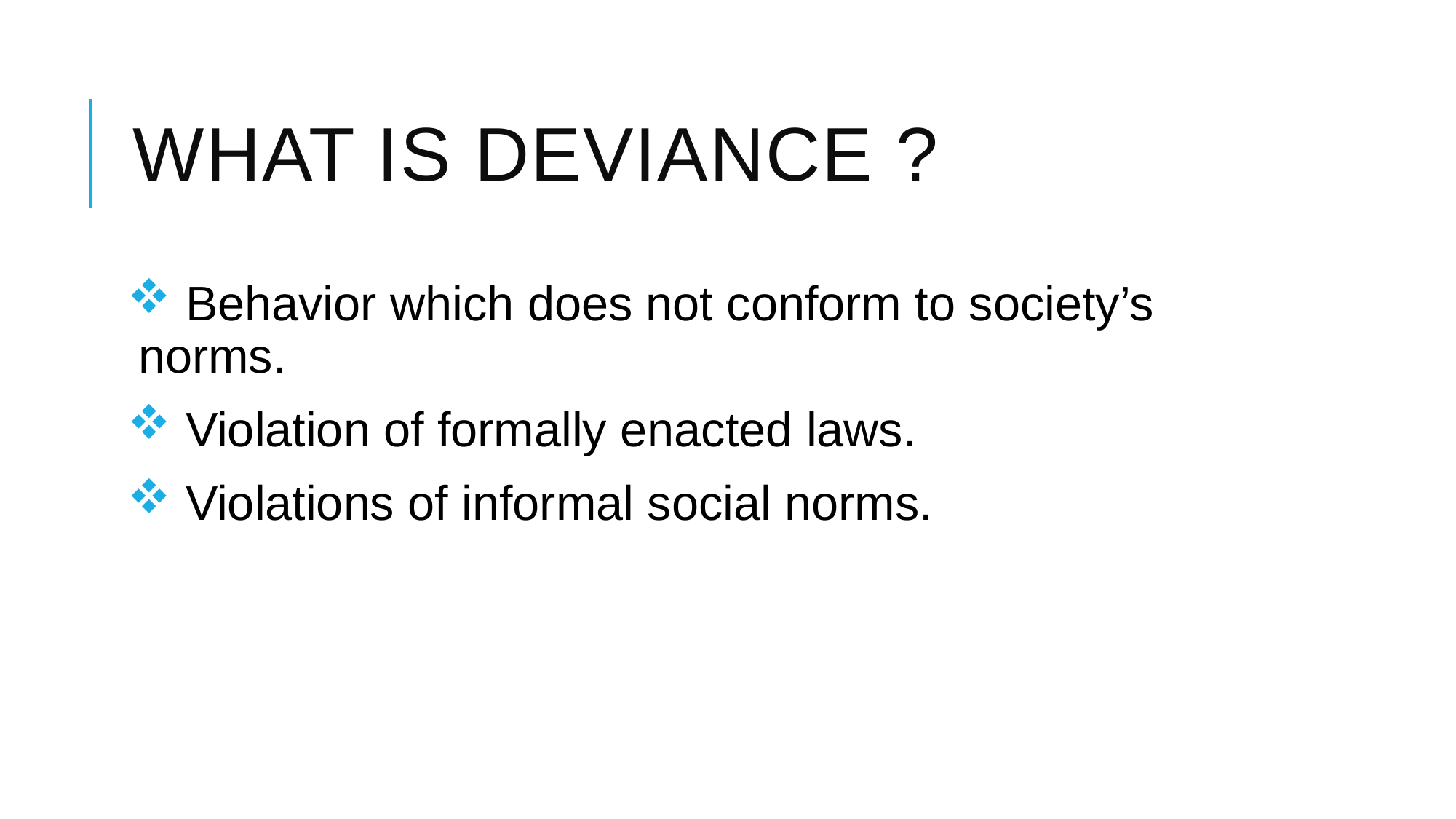

# What is deviance ?
 Behavior which does not conform to society’s norms.
 Violation of formally enacted laws.
 Violations of informal social norms.